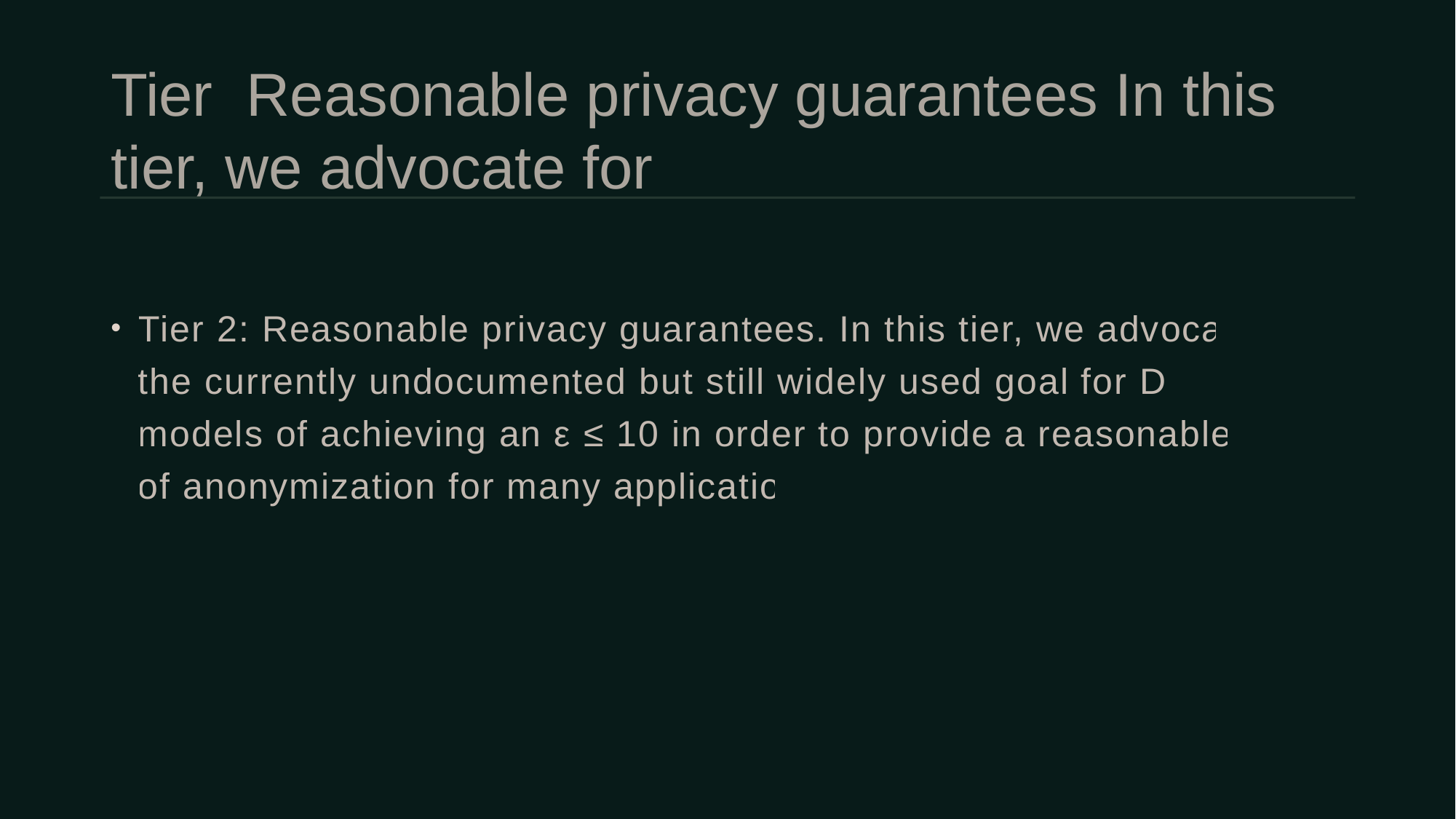

# Tier  Reasonable privacy guarantees In this tier, we advocate for
Tier 2: Reasonable privacy guarantees. In this tier, we advocate for the currently undocumented but still widely used goal for DP ML models of achieving an ε ≤ 10 in order to provide a reasonable level of anonymization for many applications.